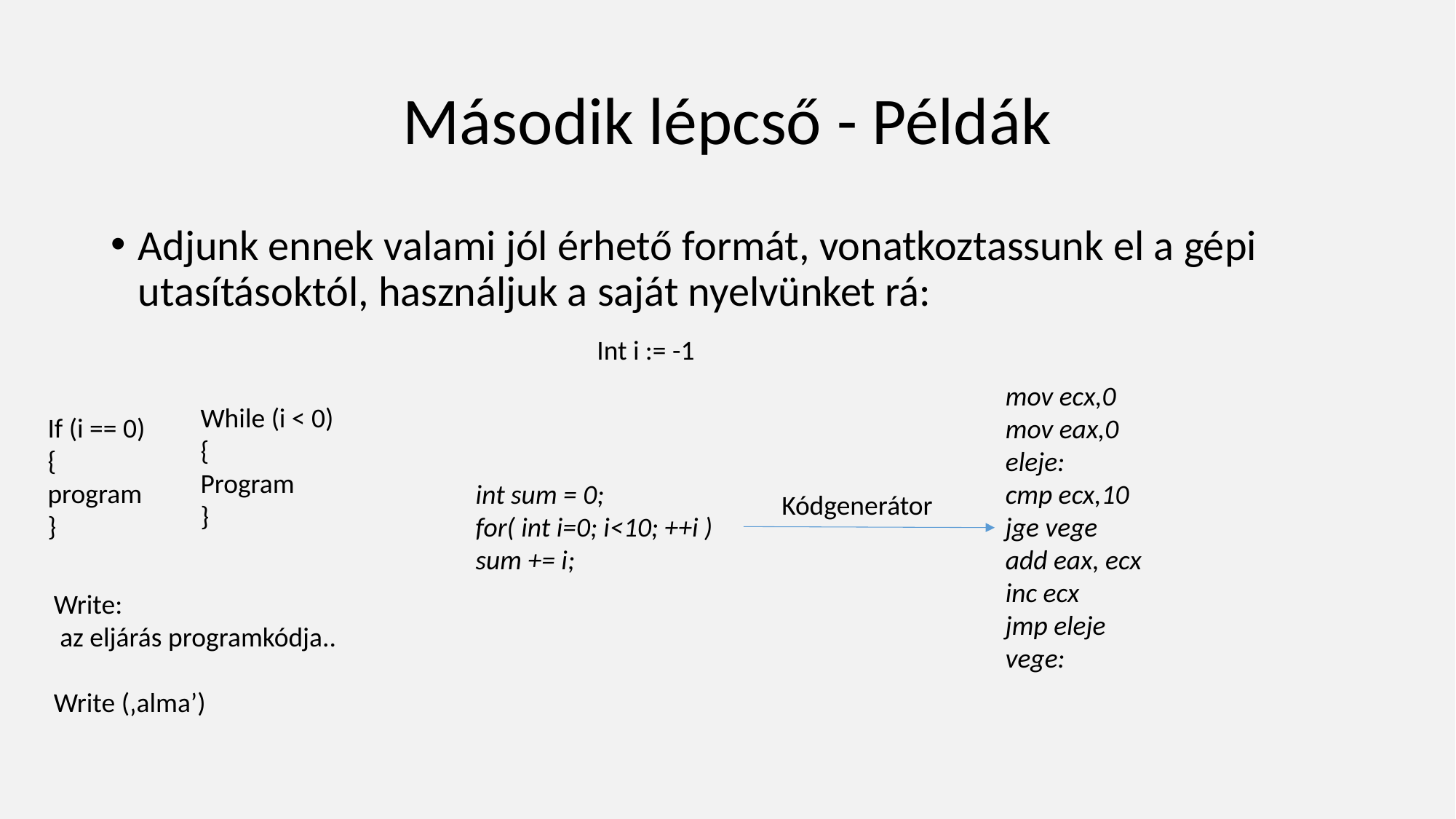

# Második lépcső - Példák
Adjunk ennek valami jól érhető formát, vonatkoztassunk el a gépi utasításoktól, használjuk a saját nyelvünket rá:
Int i := -1
mov ecx,0
mov eax,0
eleje:
cmp ecx,10
jge vege
add eax, ecx
inc ecx
jmp eleje
vege:
While (i < 0)
{
Program
}

If (i == 0)
{
program
}

int sum = 0;
for( int i=0; i<10; ++i )
sum += i;
Kódgenerátor
Write:
 az eljárás programkódja..

Write (‚alma’)